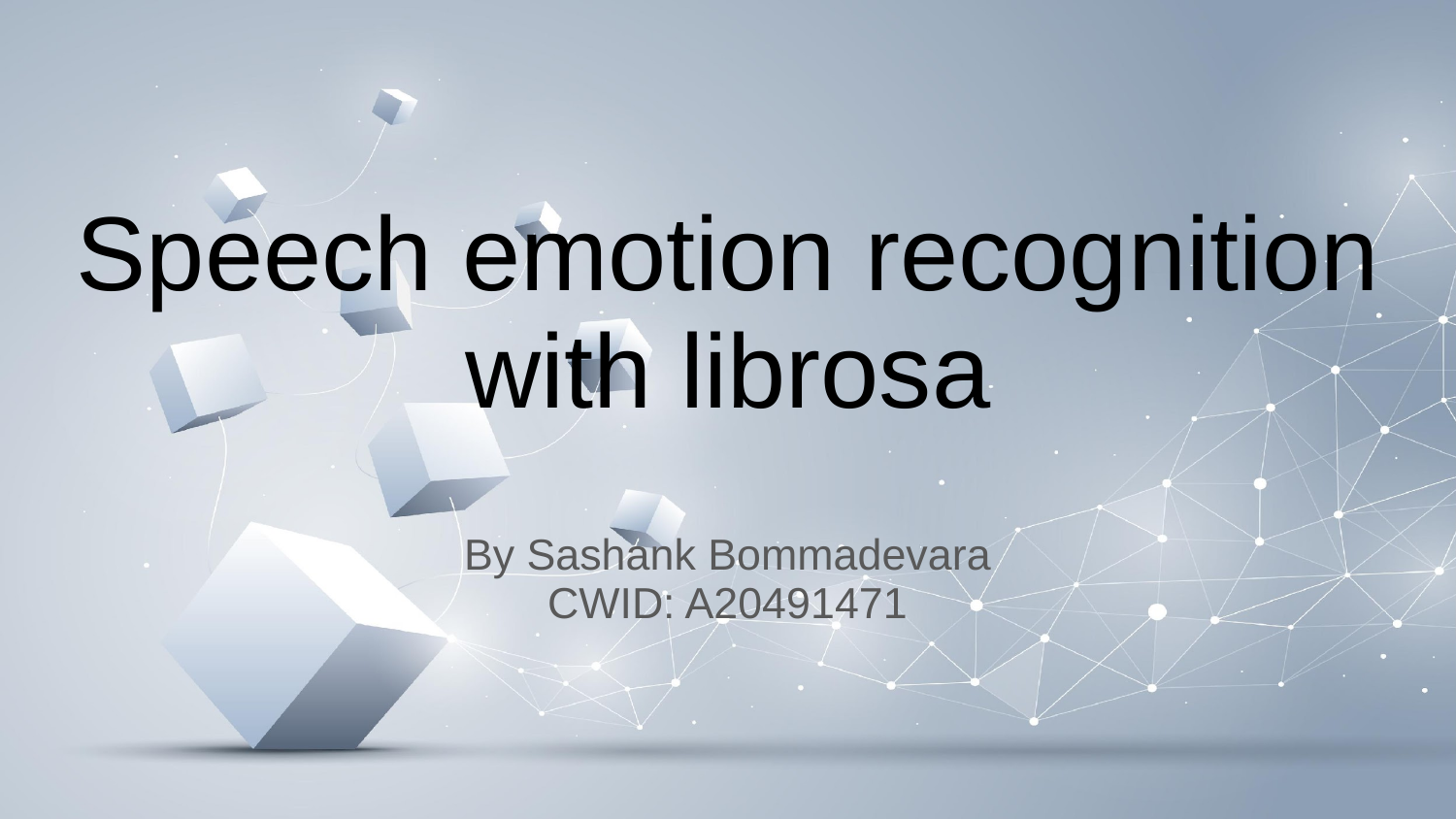

# Speech emotion recognition with librosa
By Sashank Bommadevara
CWID: A20491471